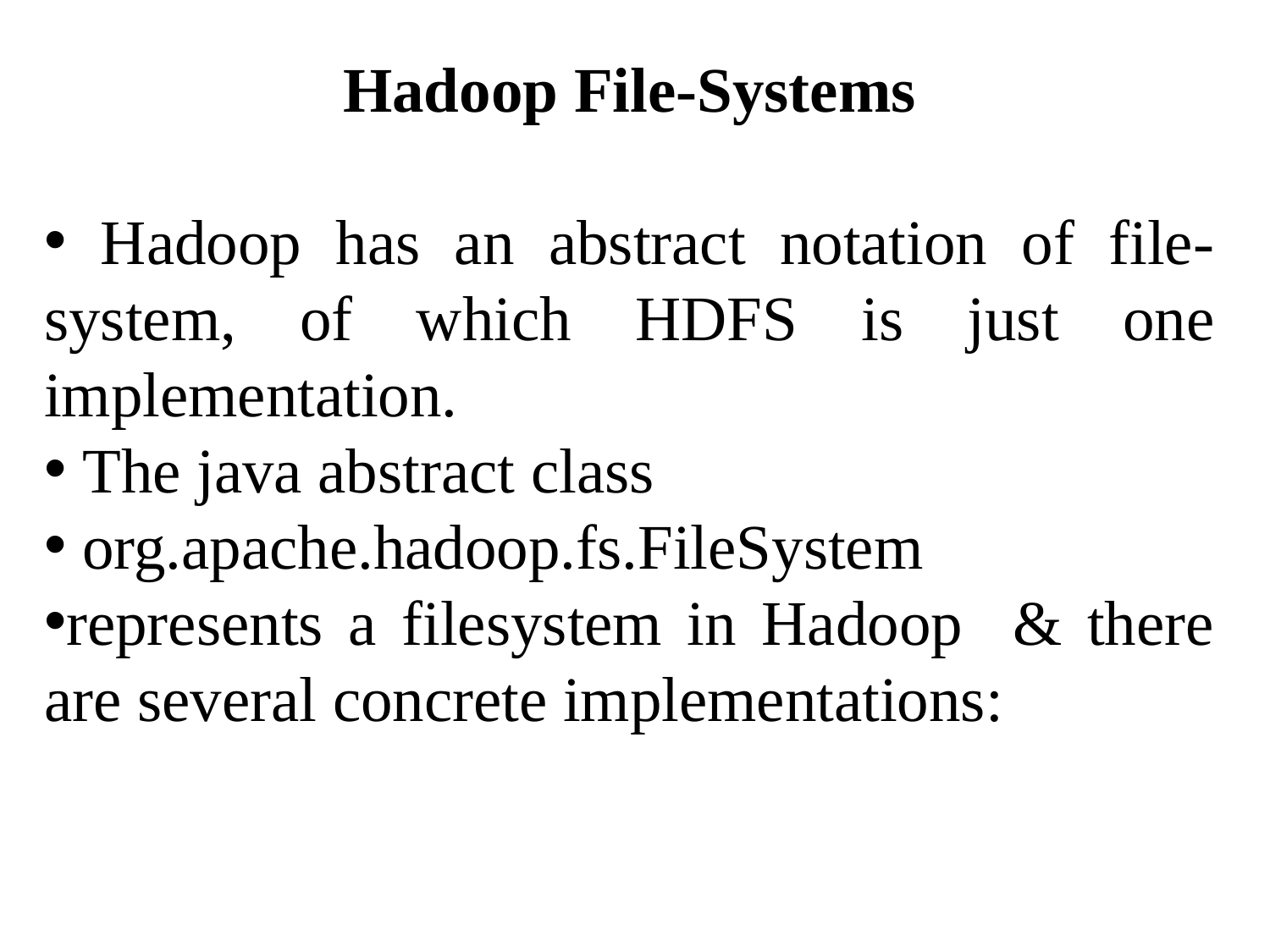

Hadoop File-Systems

 Hadoop has an abstract notation of file-system, of which HDFS is just one implementation.
 The java abstract class
 org.apache.hadoop.fs.FileSystem
represents a filesystem in Hadoop  & there are several concrete implementations: